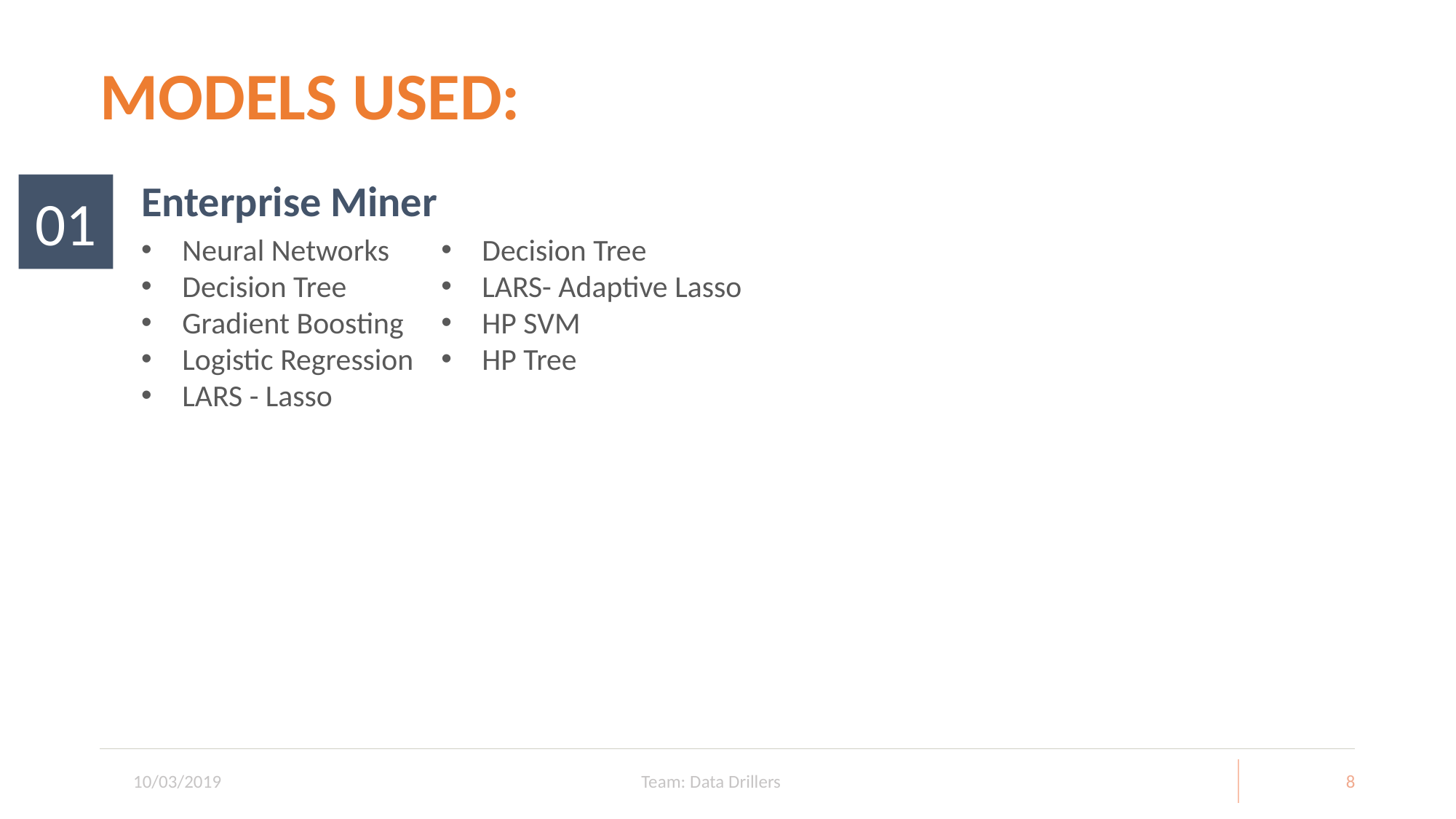

# MODELS USED:
01
Enterprise Miner
Neural Networks
Decision Tree
Gradient Boosting
Logistic Regression
LARS - Lasso
Decision Tree
LARS- Adaptive Lasso
HP SVM
HP Tree
10/03/2019
Team: Data Drillers
8